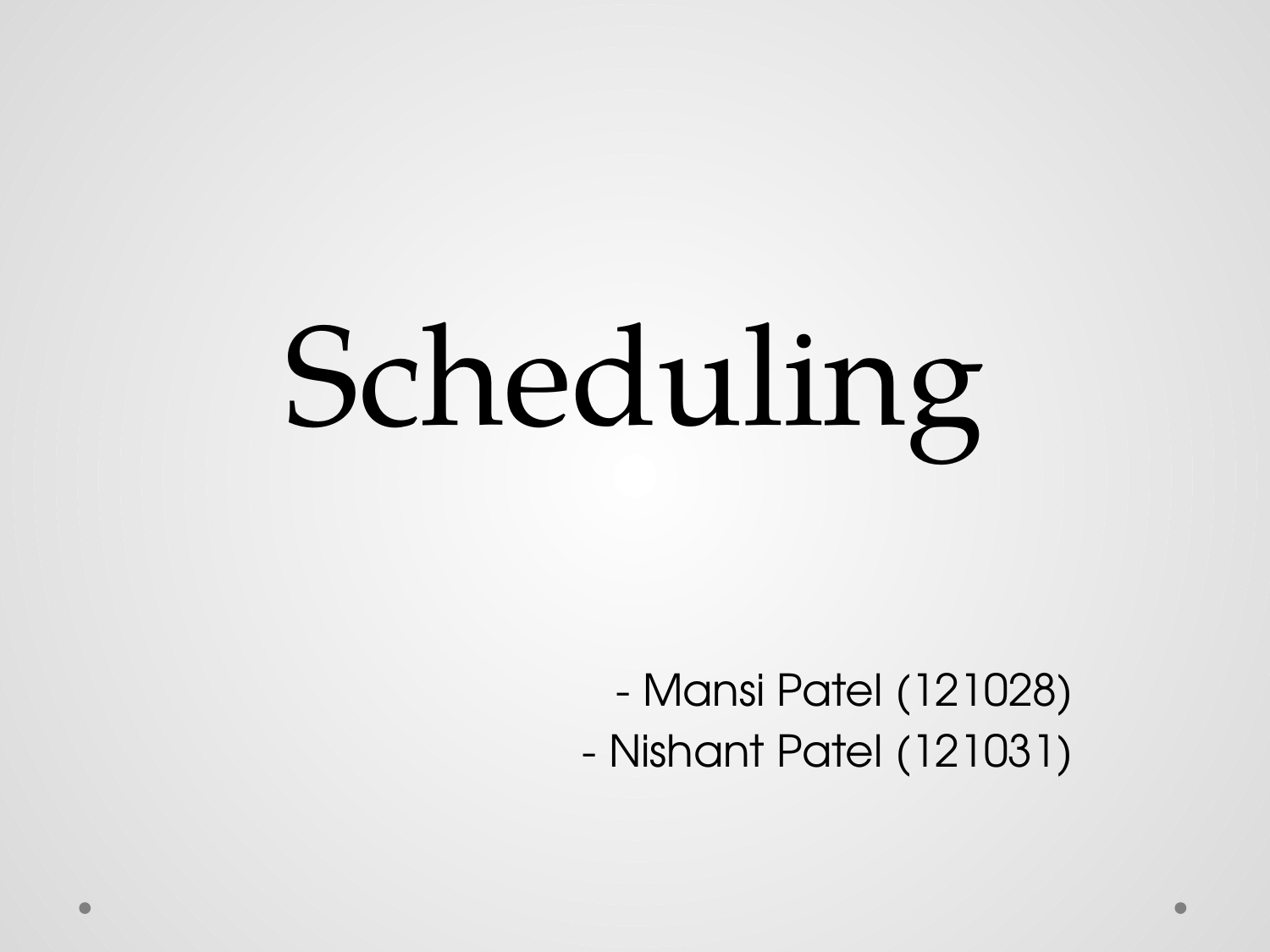

# Scheduling
- Mansi Patel (121028)
- Nishant Patel (121031)